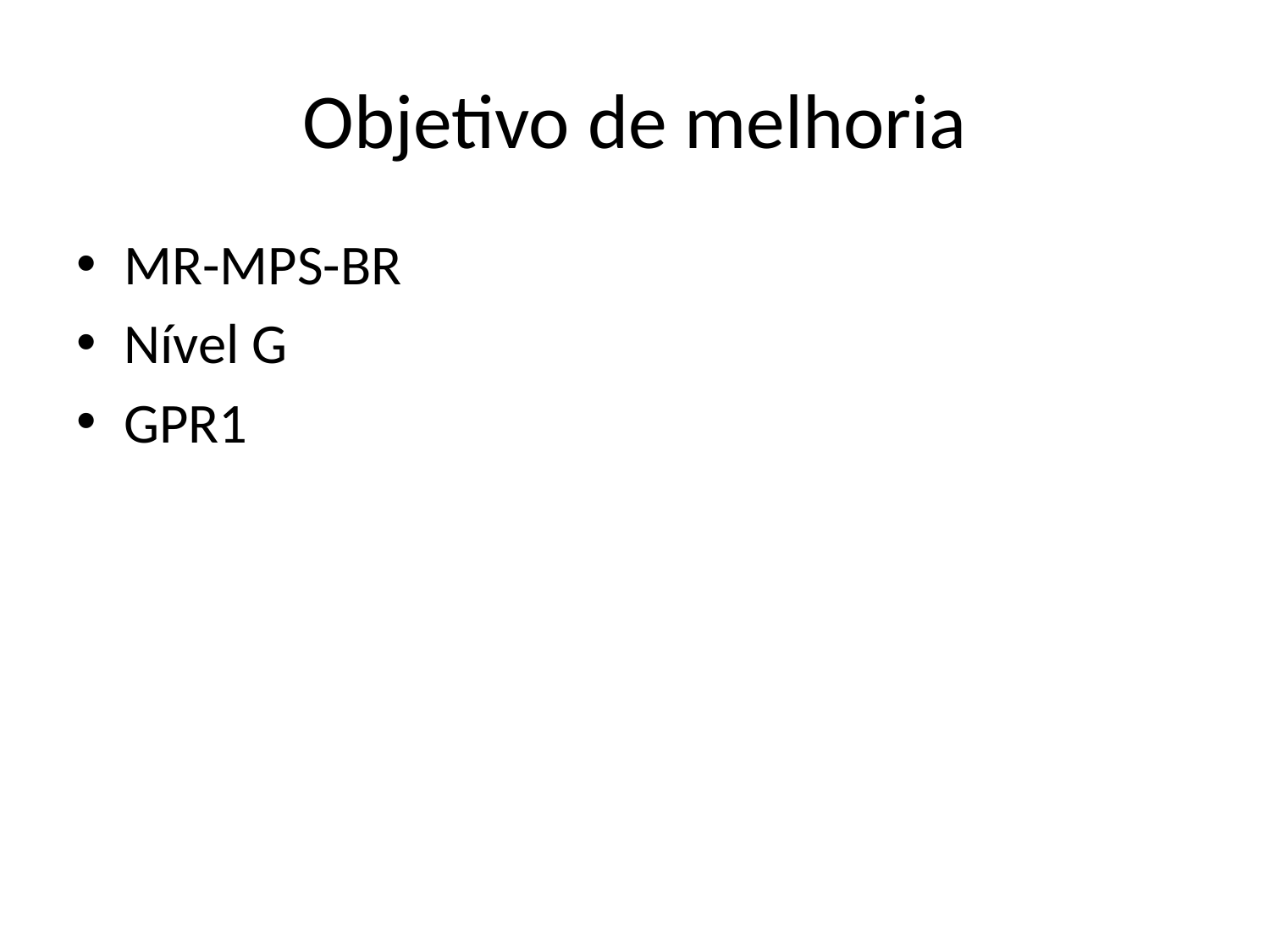

# Objetivo de melhoria
MR-MPS-BR
Nível G
GPR1